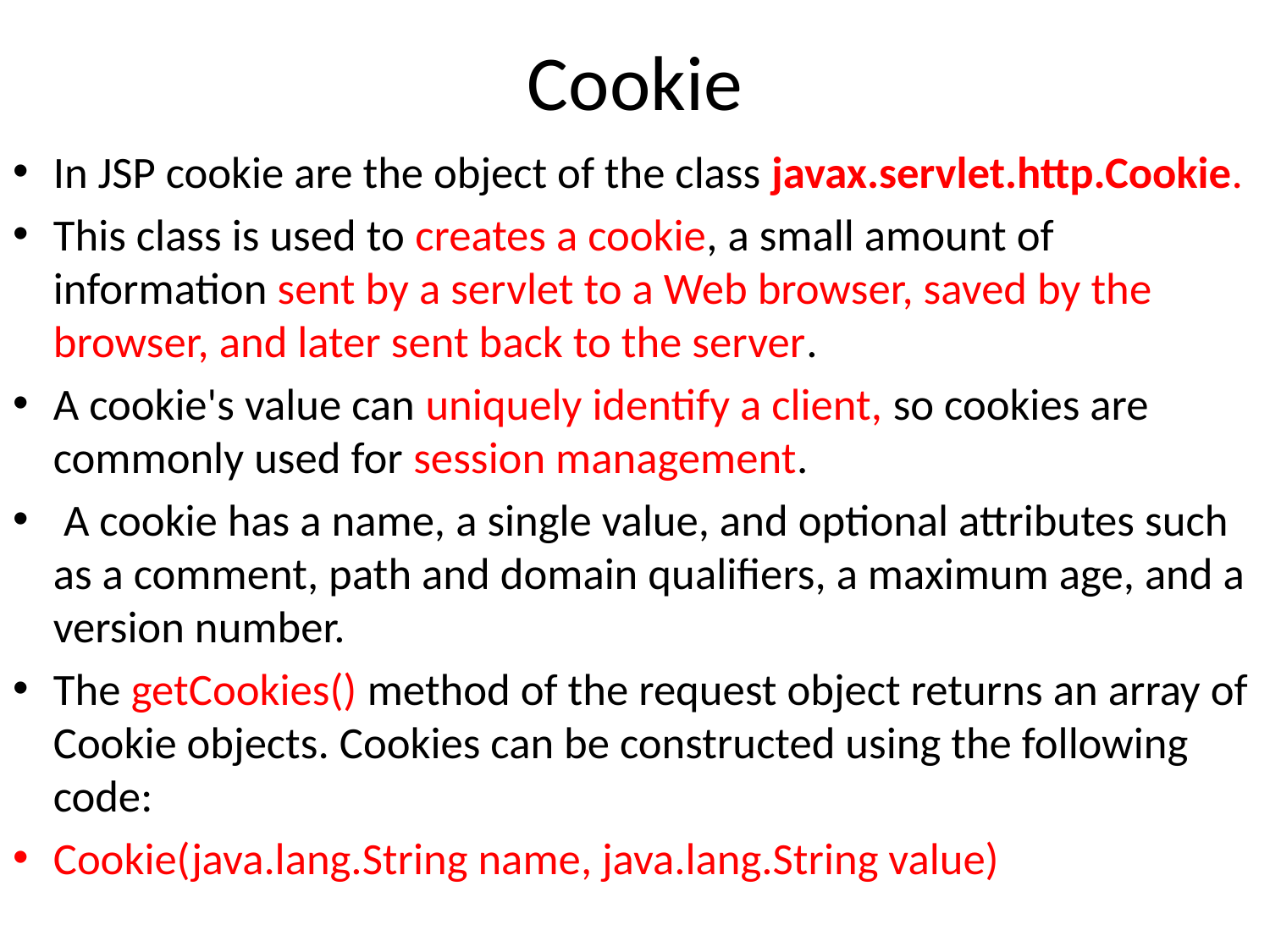

# Cookie
In JSP cookie are the object of the class javax.servlet.http.Cookie.
This class is used to creates a cookie, a small amount of information sent by a servlet to a Web browser, saved by the browser, and later sent back to the server.
A cookie's value can uniquely identify a client, so cookies are commonly used for session management.
 A cookie has a name, a single value, and optional attributes such as a comment, path and domain qualifiers, a maximum age, and a version number.
The getCookies() method of the request object returns an array of Cookie objects. Cookies can be constructed using the following code:
Cookie(java.lang.String name, java.lang.String value)